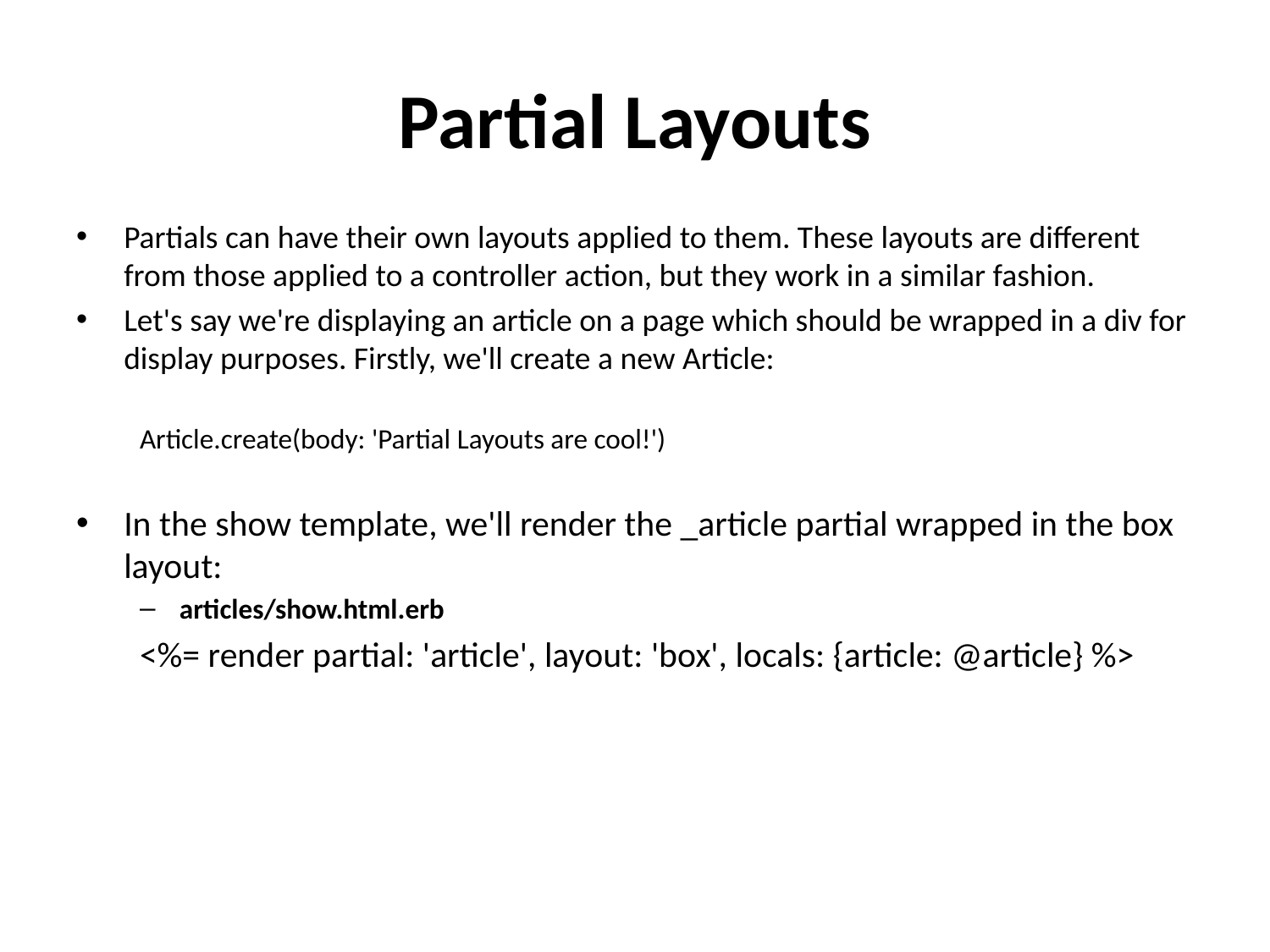

# Partial Layouts
Partials can have their own layouts applied to them. These layouts are different from those applied to a controller action, but they work in a similar fashion.
Let's say we're displaying an article on a page which should be wrapped in a div for display purposes. Firstly, we'll create a new Article:

Article.create(body: 'Partial Layouts are cool!')

In the show template, we'll render the _article partial wrapped in the box layout:
articles/show.html.erb
<%= render partial: 'article', layout: 'box', locals: {article: @article} %>